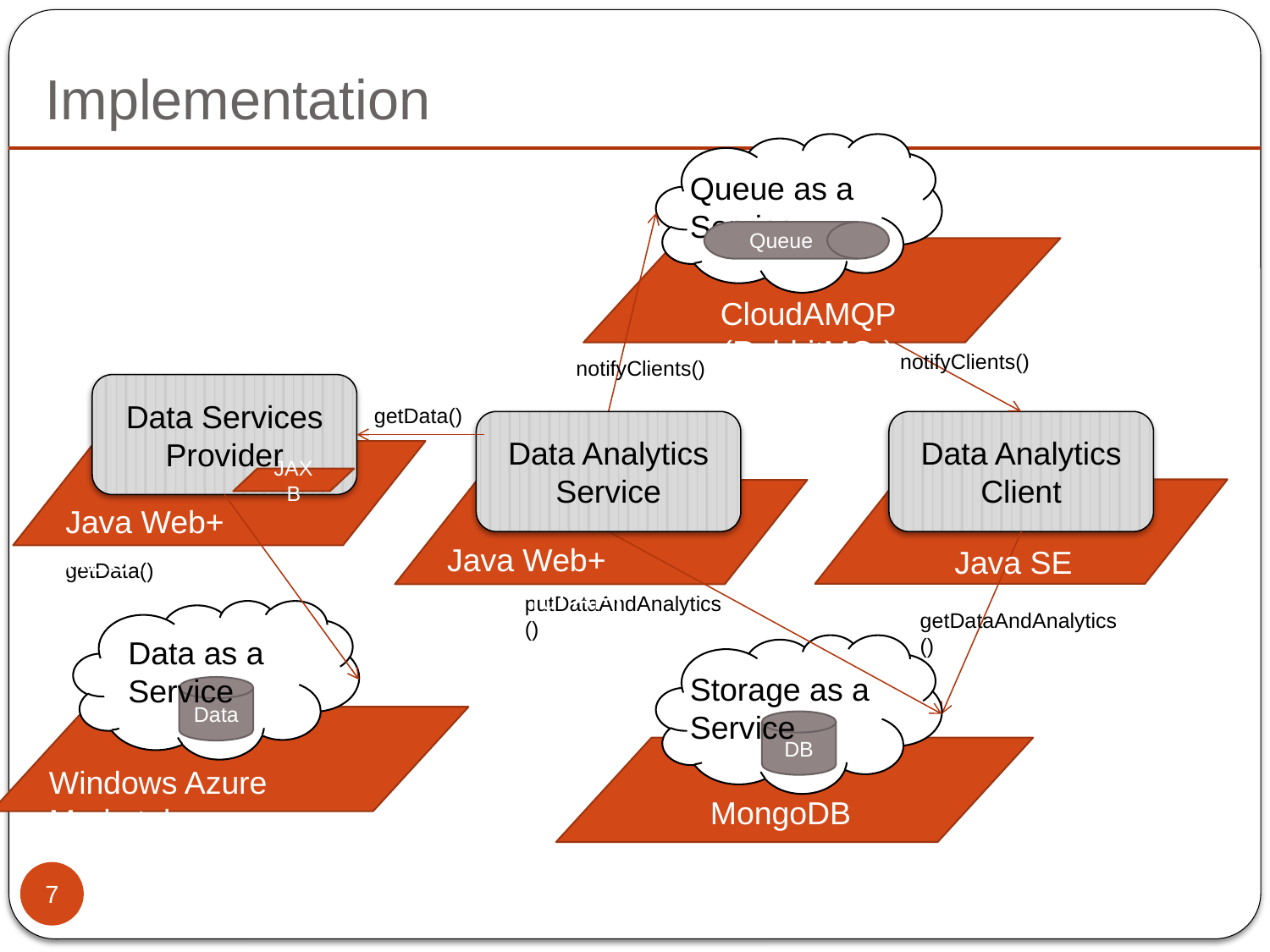

# Implementation

Queue as a Service
Queue

CloudAMQP (RabbitMQ )
notifyClients()
notifyClients()
Data Analytics Client

getDataAndAnalytics()
Data Services
Provider

JAXB
Java Web+ RESTful API
getData()
getData()
Data Analytics Service
Java Web+ RESTful API
putDataAndAnalytics()

Storage as a Service
DB

MongoDB
Java SE

Data as a Service
Data

Windows Azure Marketplace
7